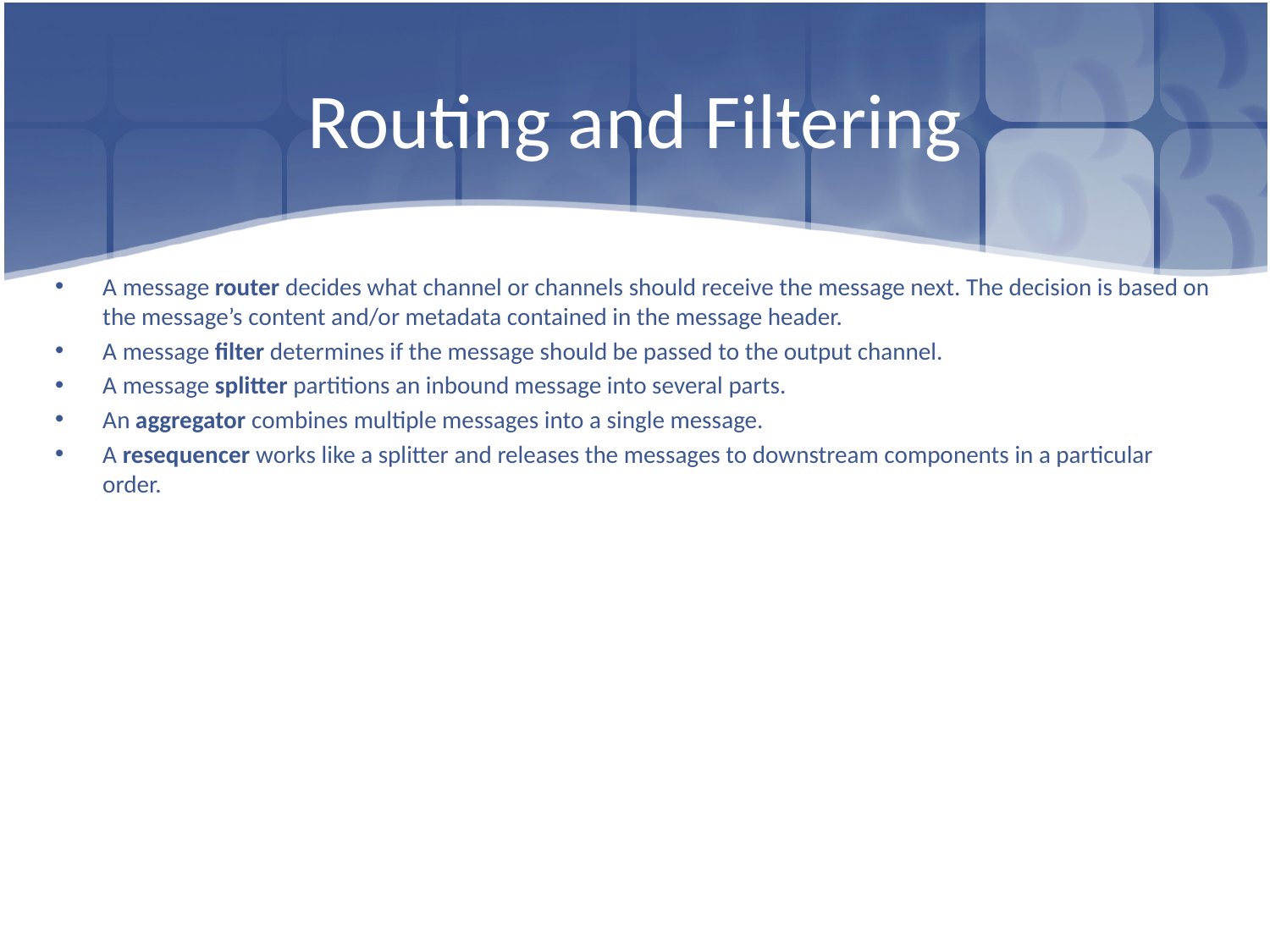

# Routing and Filtering
A message router decides what channel or channels should receive the message next. The decision is based on the message’s content and/or metadata contained in the message header.
A message filter determines if the message should be passed to the output channel.
A message splitter partitions an inbound message into several parts.
An aggregator combines multiple messages into a single message.
A resequencer works like a splitter and releases the messages to downstream components in a particular order.